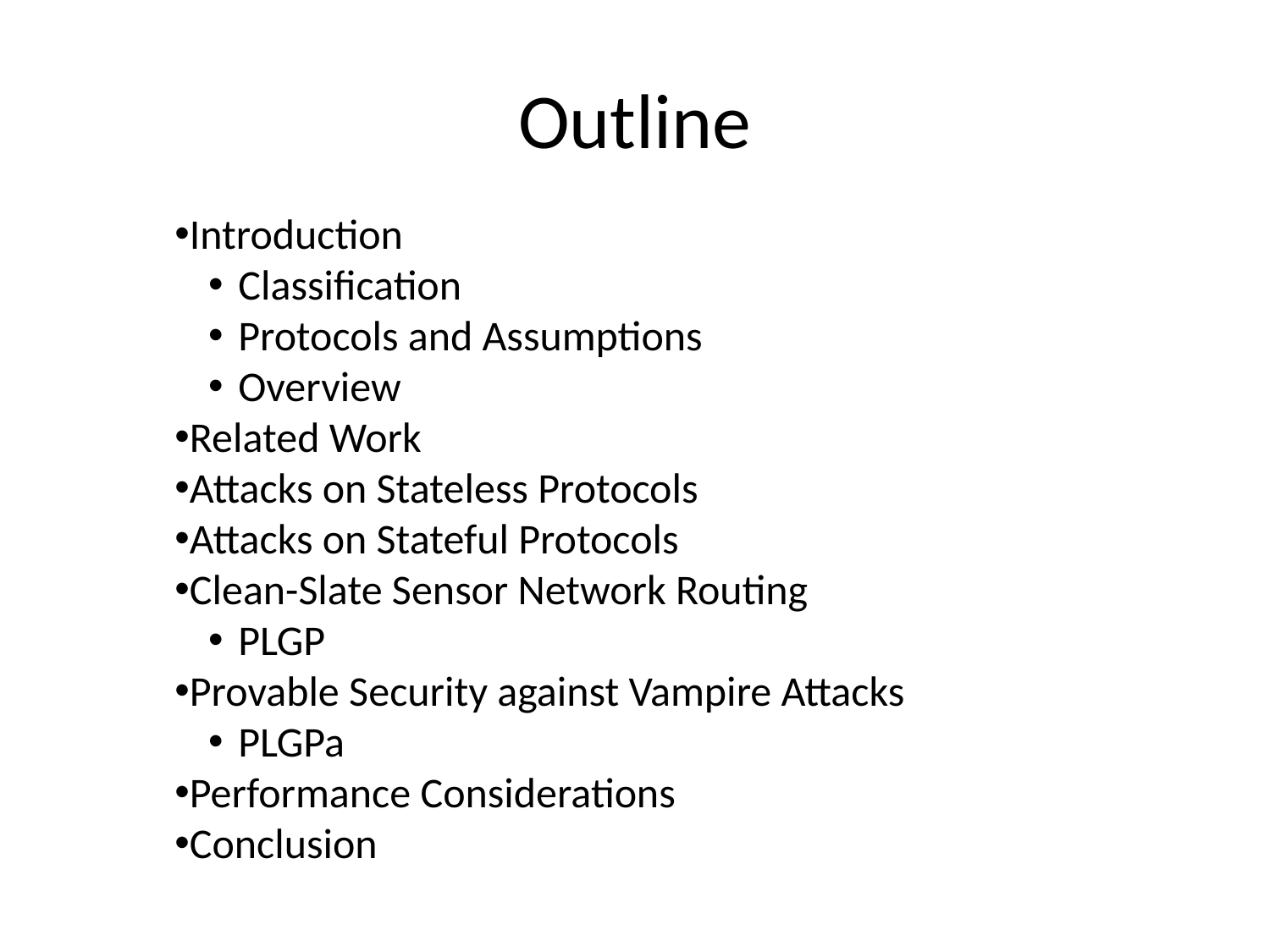

# Outline
Introduction
Classification
Protocols and Assumptions
Overview
Related Work
Attacks on Stateless Protocols
Attacks on Stateful Protocols
Clean-Slate Sensor Network Routing
PLGP
Provable Security against Vampire Attacks
PLGPa
Performance Considerations
Conclusion